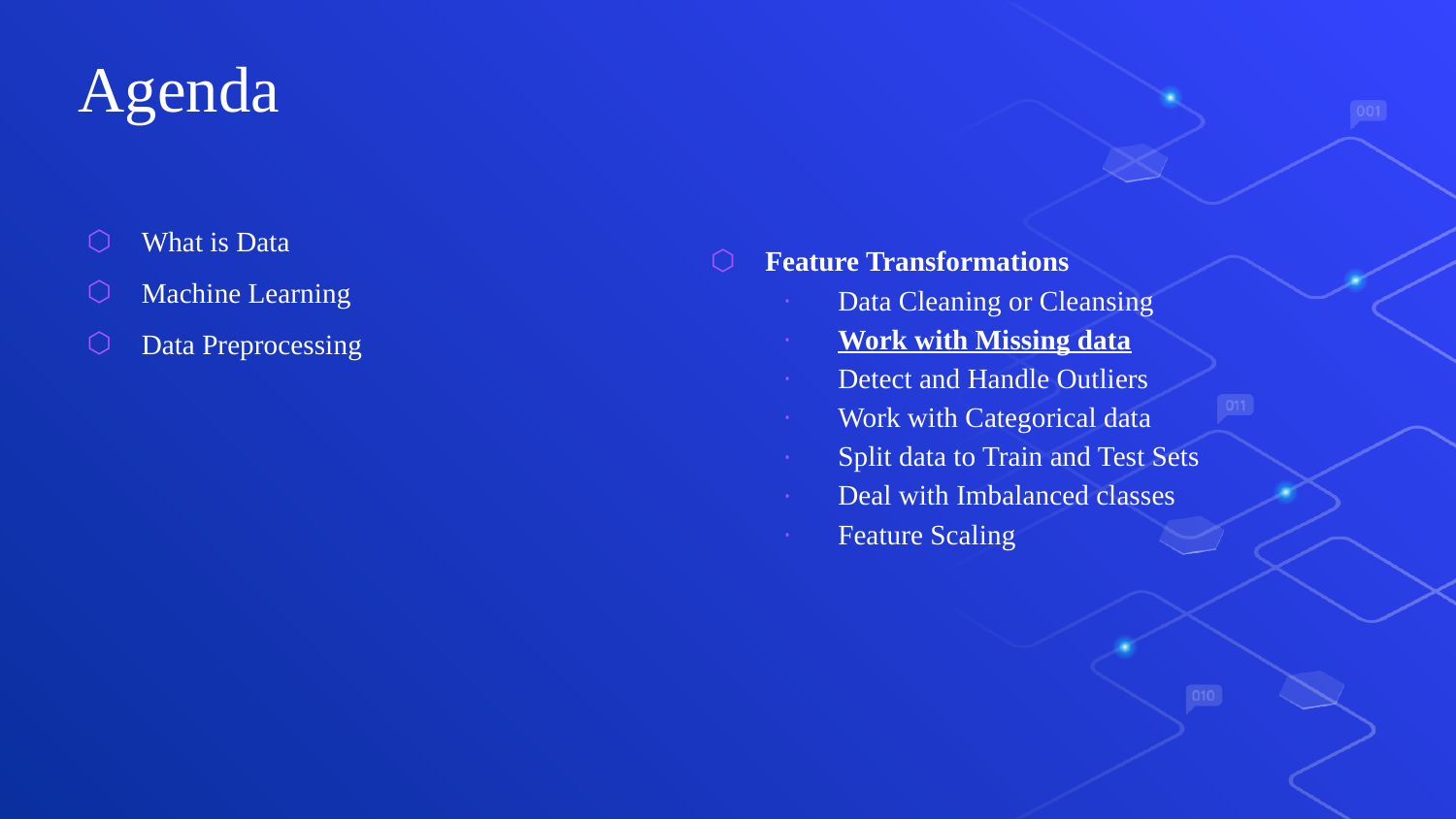

Agenda

What is Data
Machine Learning
Data Preprocessing

Feature Transformations
Data Cleaning or Cleansing
Work with Missing data
Detect and Handle Outliers
Work with Categorical data
Split data to Train and Test Sets
Deal with Imbalanced classes
Feature Scaling